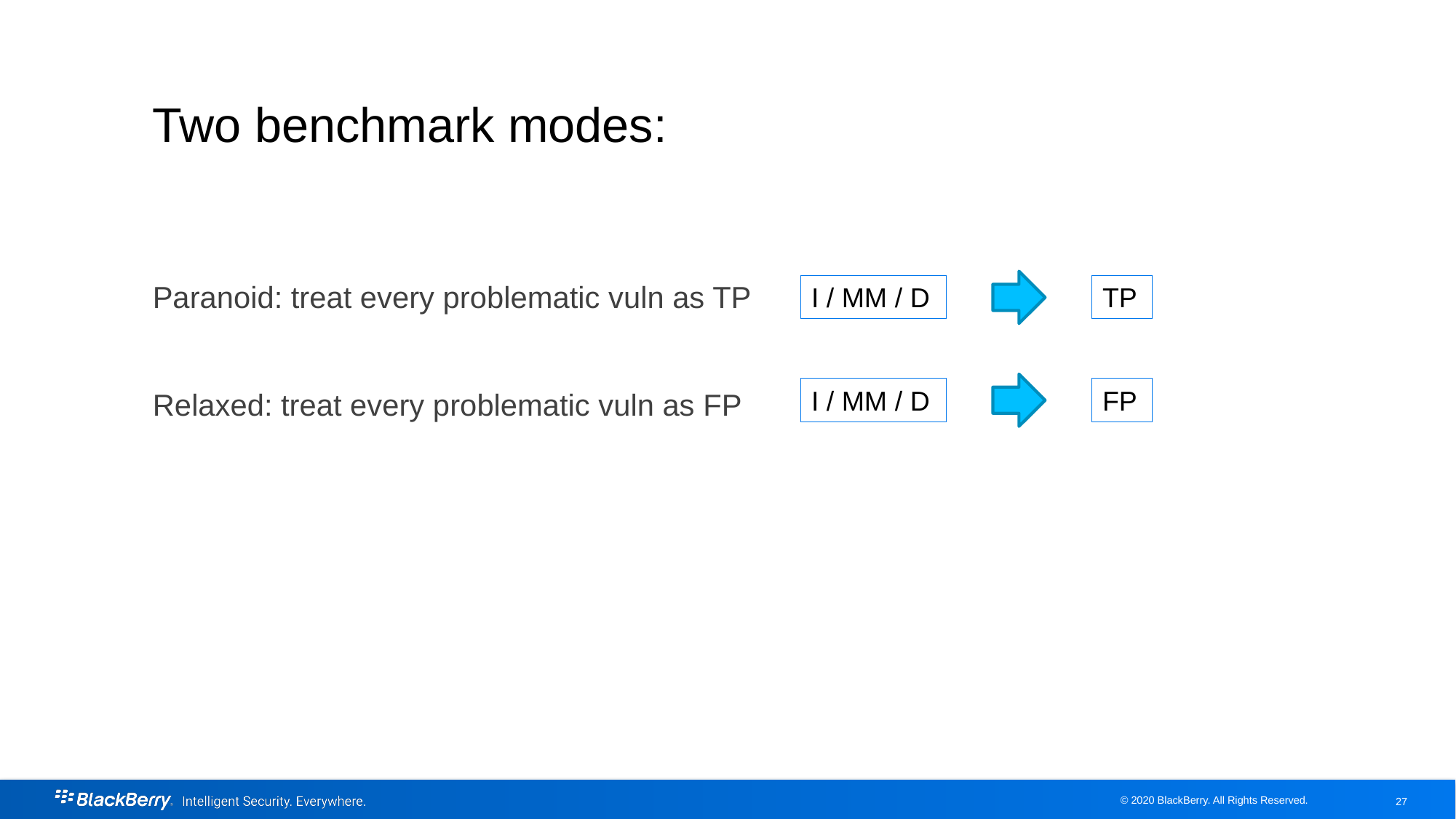

Two benchmark modes:

Paranoid: treat every problematic vuln as TP

Relaxed: treat every problematic vuln as FP

I / MM / D
TP

I / MM / D
FP